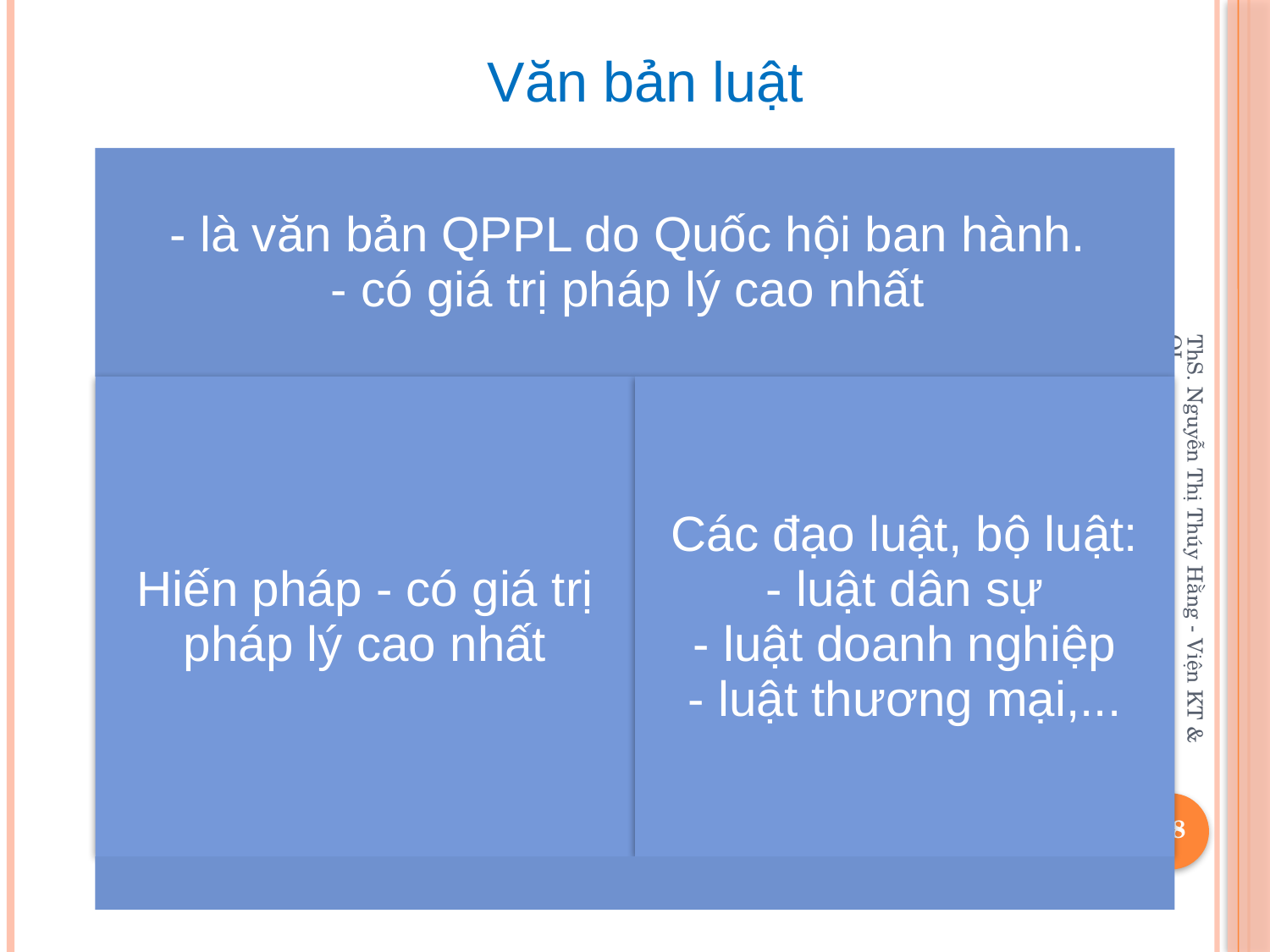

Văn bản luật
- là văn bản QPPL do Quốc hội ban hành.
- có giá trị pháp lý cao nhất
Hiến pháp - có giá trị pháp lý cao nhất
Các đạo luật, bộ luật:
- luật dân sự
- luật doanh nghiệp
- luật thương mại,...
ThS. Nguyễn Thị Thúy Hằng - Viện KT & QL
98